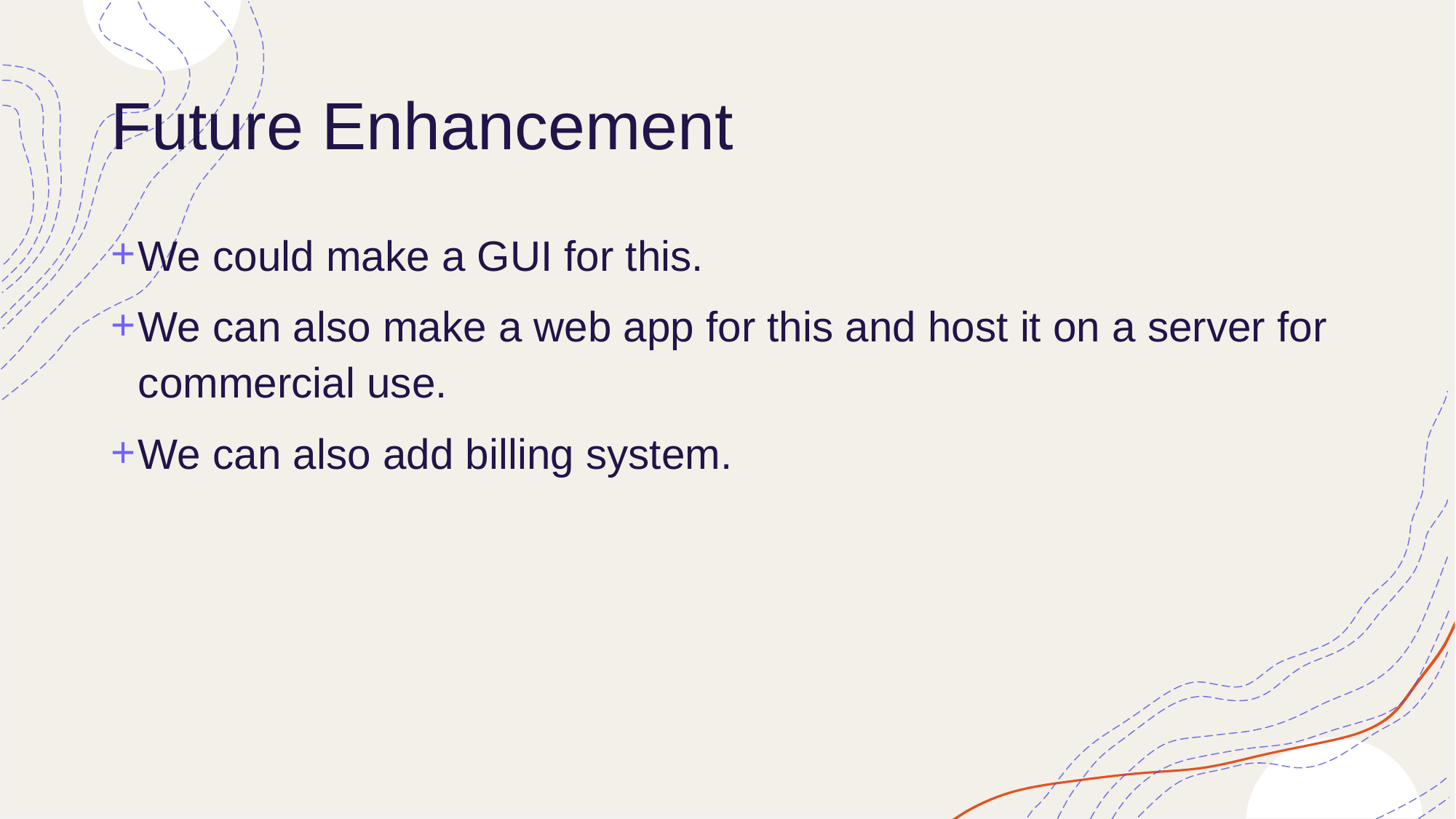

# Future Enhancement
We could make a GUI for this.
We can also make a web app for this and host it on a server for commercial use.
We can also add billing system.